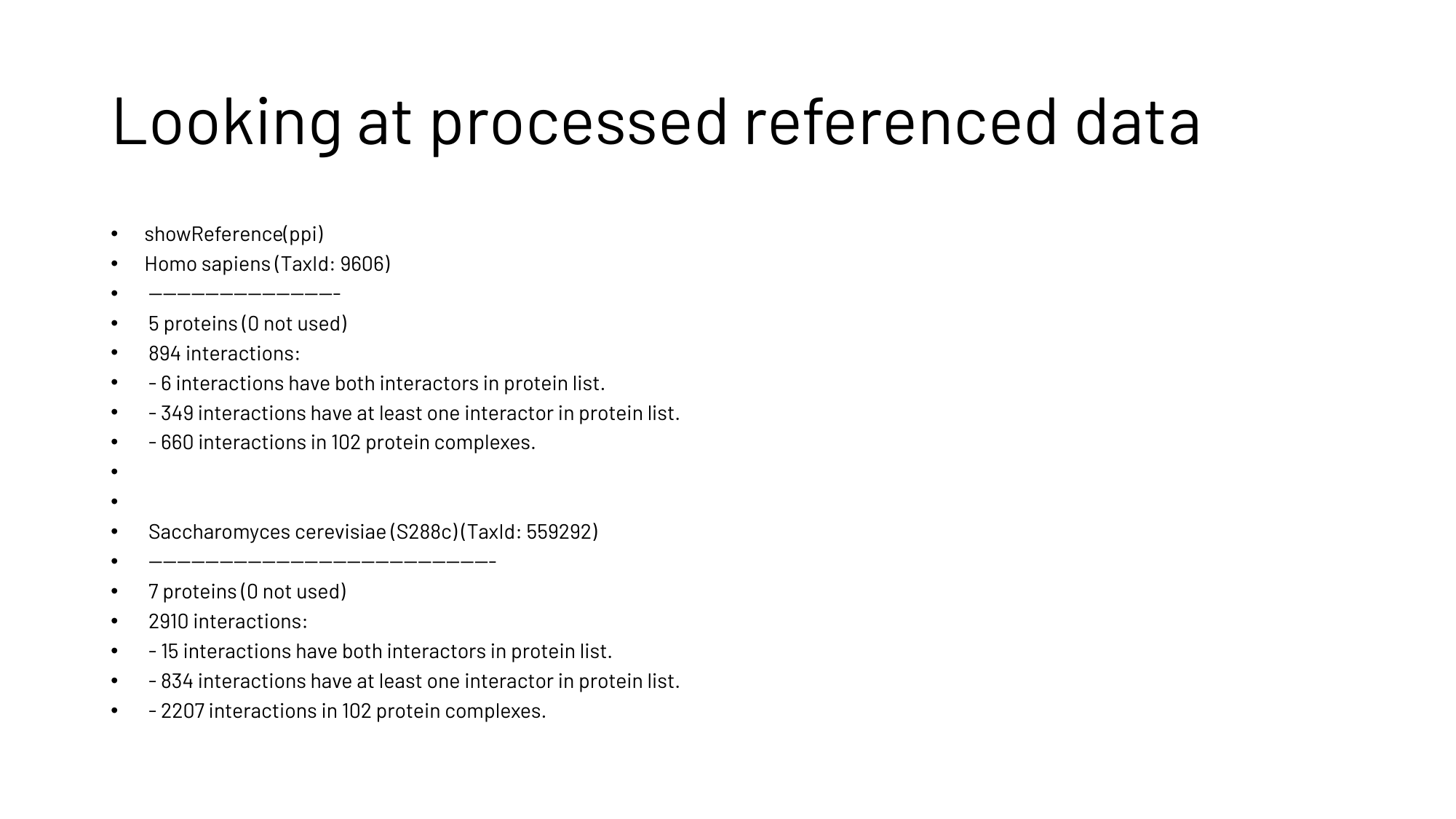

# Looking at processed referenced data
showReference(ppi)
Homo sapiens (TaxId: 9606)
 ---------------------------
 5 proteins (0 not used)
 894 interactions:
 - 6 interactions have both interactors in protein list.
 - 349 interactions have at least one interactor in protein list.
 - 660 interactions in 102 protein complexes.

 Saccharomyces cerevisiae (S288c) (TaxId: 559292)
 -------------------------------------------------
 7 proteins (0 not used)
 2910 interactions:
 - 15 interactions have both interactors in protein list.
 - 834 interactions have at least one interactor in protein list.
 - 2207 interactions in 102 protein complexes.